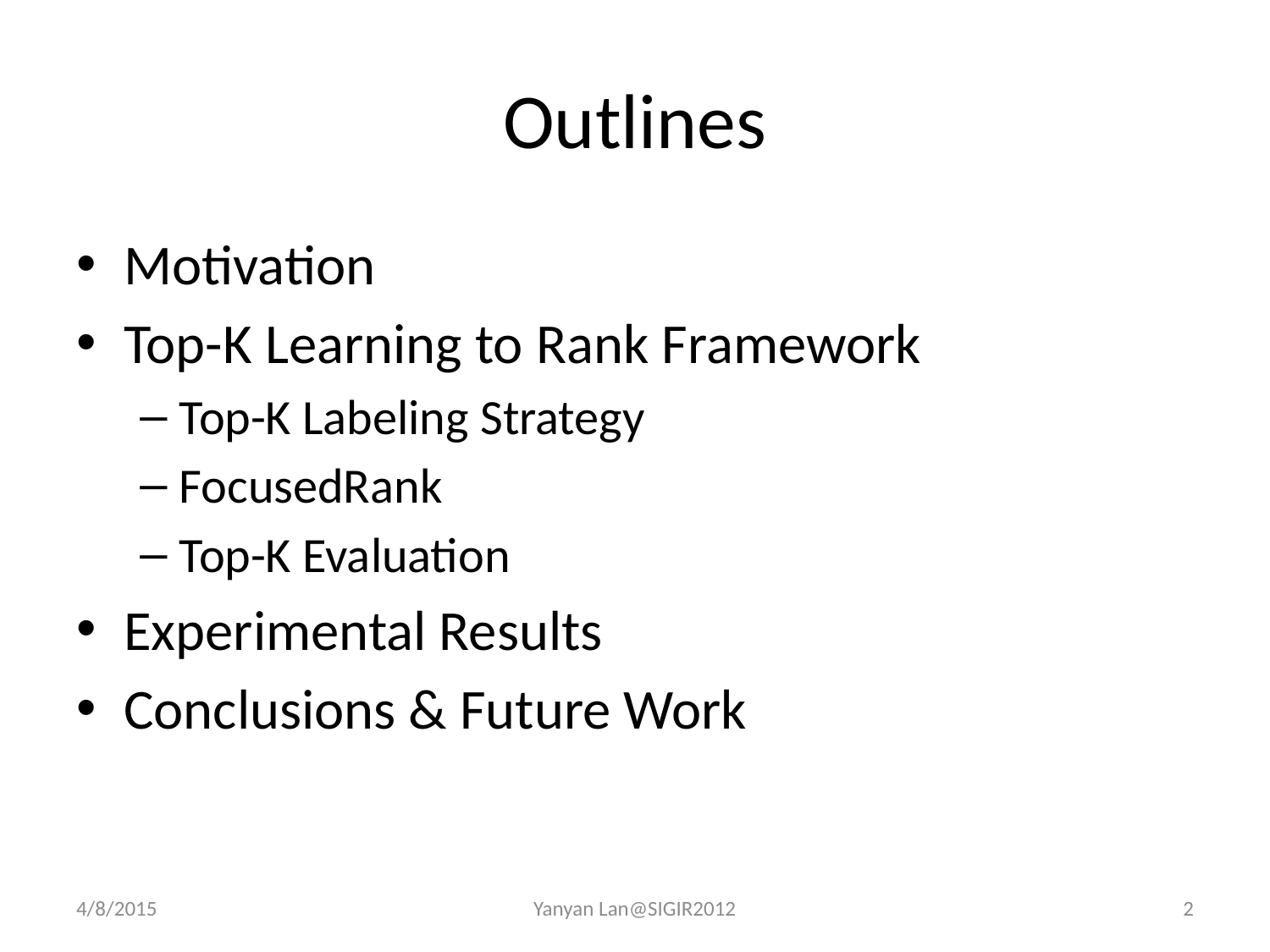

# Outlines
Motivation
Top-K Learning to Rank Framework
Top-K Labeling Strategy
FocusedRank
Top-K Evaluation
Experimental Results
Conclusions & Future Work
4/8/2015
Yanyan Lan@SIGIR2012
2